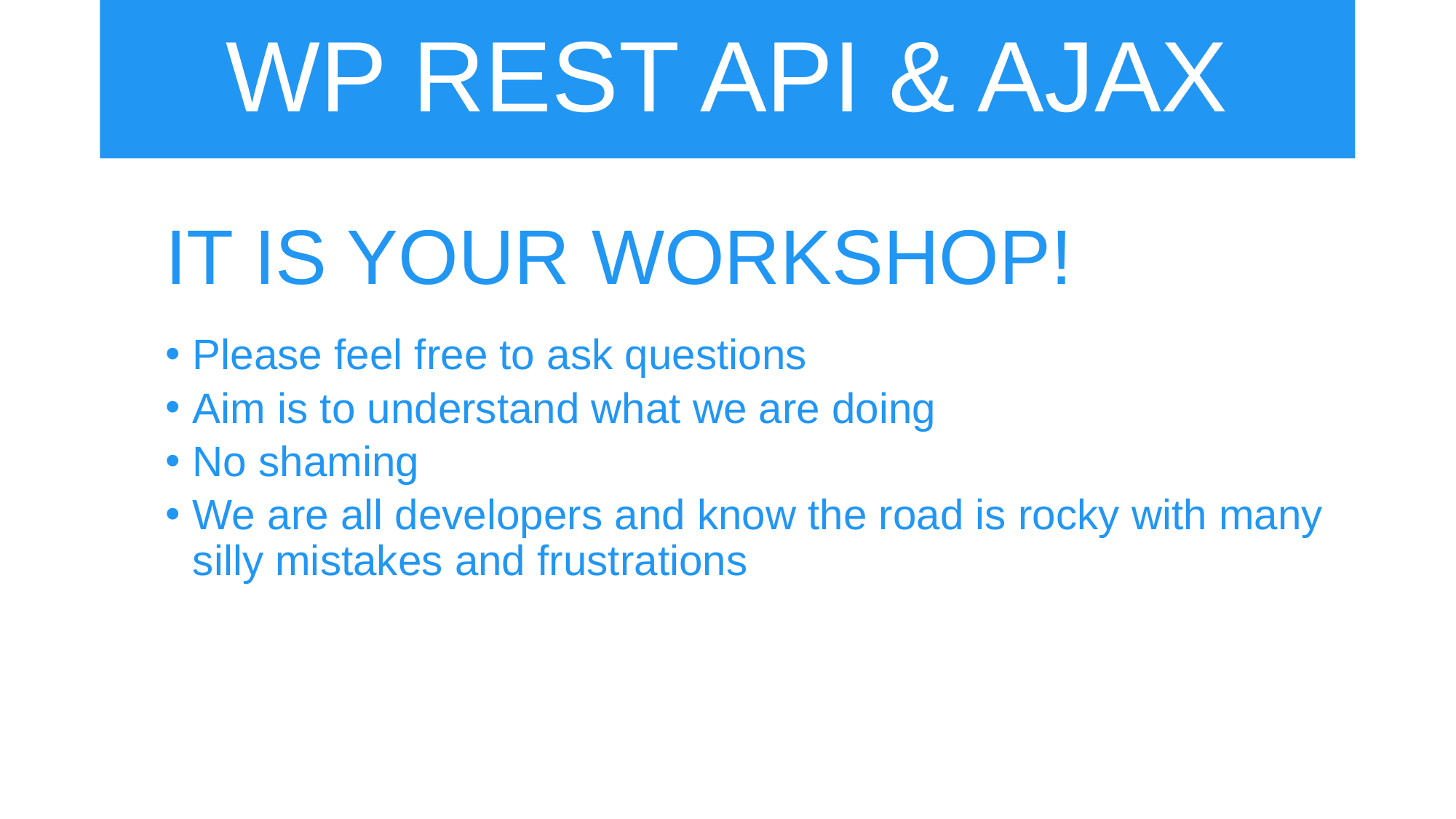

# WP REST API & AJAX
IT IS YOUR WORKSHOP!

Please feel free to ask questions
Aim is to understand what we are doing
No shaming
We are all developers and know the road is rocky with many silly mistakes and frustrations